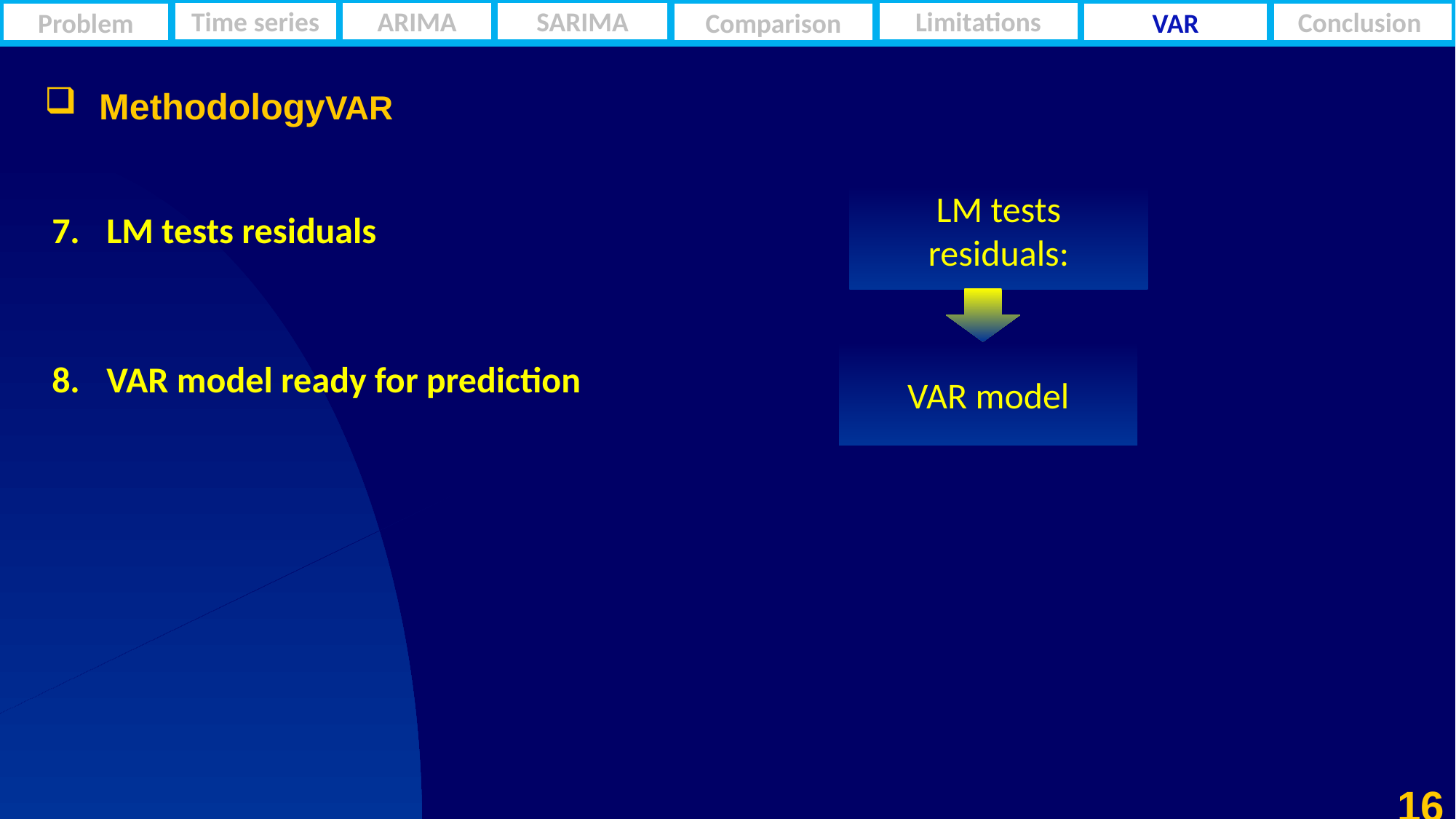

Problem
Comparison
VAR
Conclusion
Time series
ARIMA
SARIMA
Limitations
MethodologyVAR

LM tests residuals

VAR model ready for prediction

LM tests
residuals:

VAR model

16